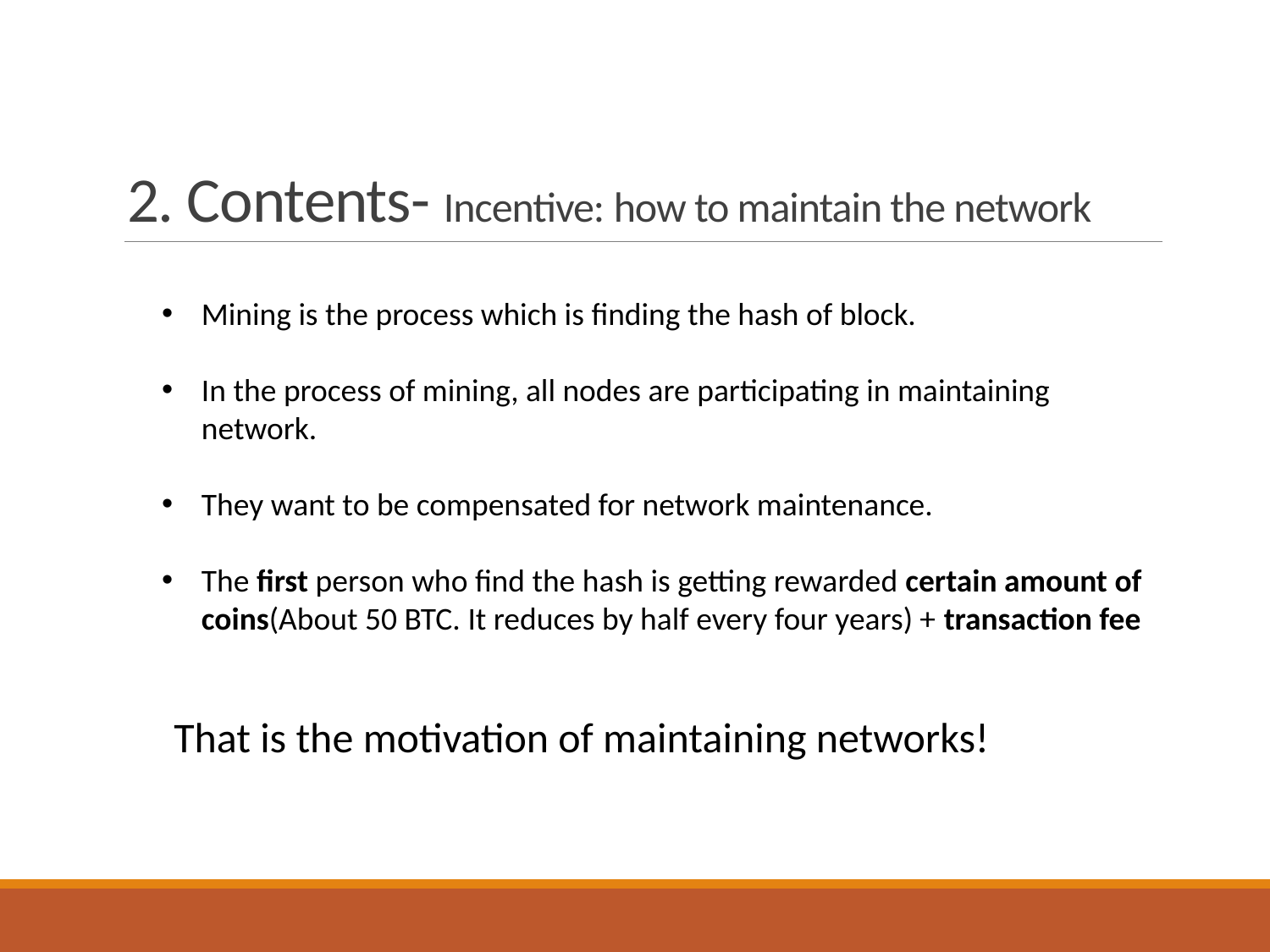

# 2. Contents- Incentive: how to maintain the network
Mining is the process which is finding the hash of block.

In the process of mining, all nodes are participating in maintaining network.

They want to be compensated for network maintenance.

The first person who find the hash is getting rewarded certain amount of coins(About 50 BTC. It reduces by half every four years) + transaction fee
That is the motivation of maintaining networks!